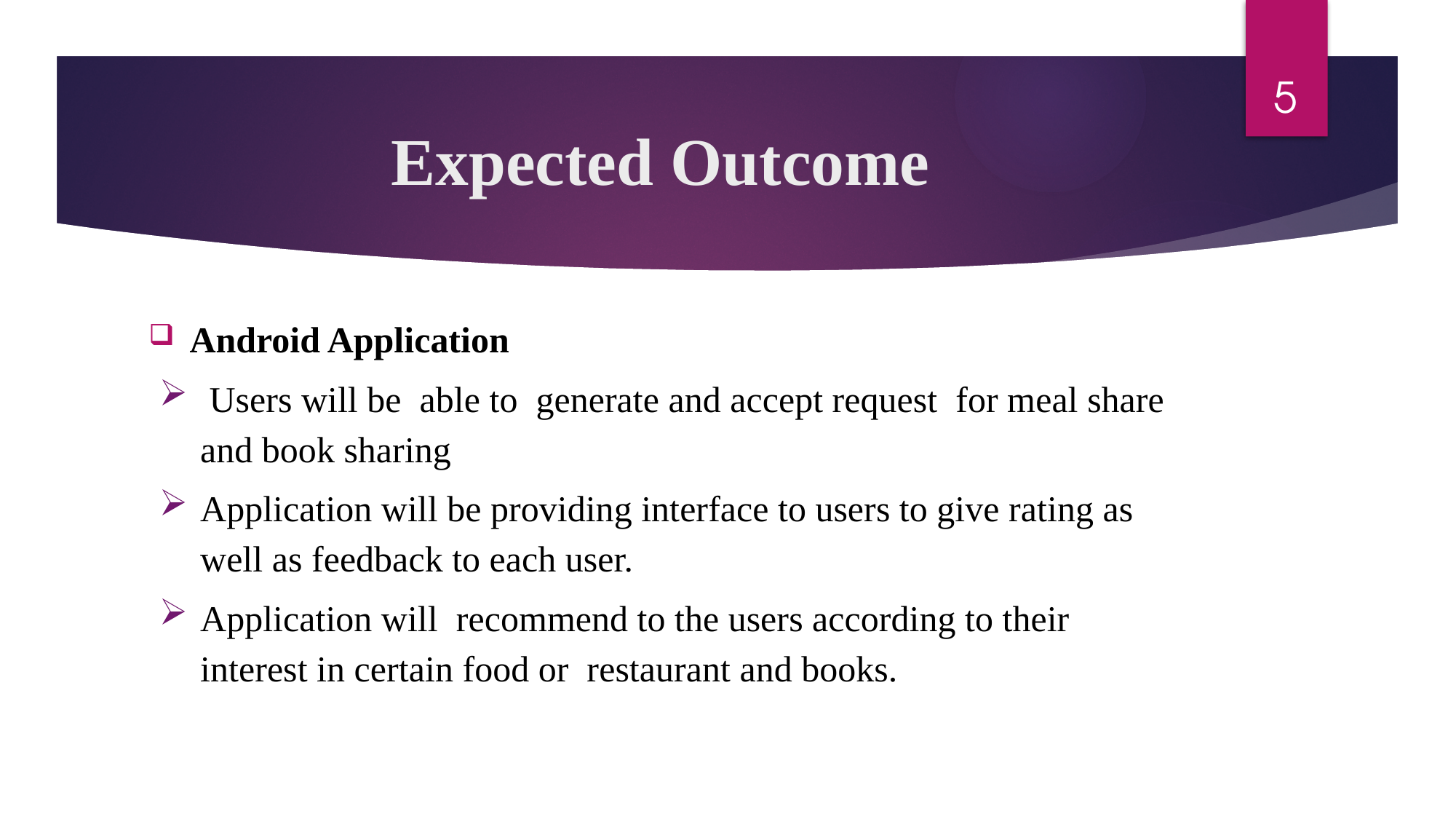

5
# Expected Outcome
Android Application
 Users will be  able to  generate and accept request  for meal share and book sharing
Application will be providing interface to users to give rating as well as feedback to each user.
Application will  recommend to the users according to their interest in certain food or  restaurant and books.